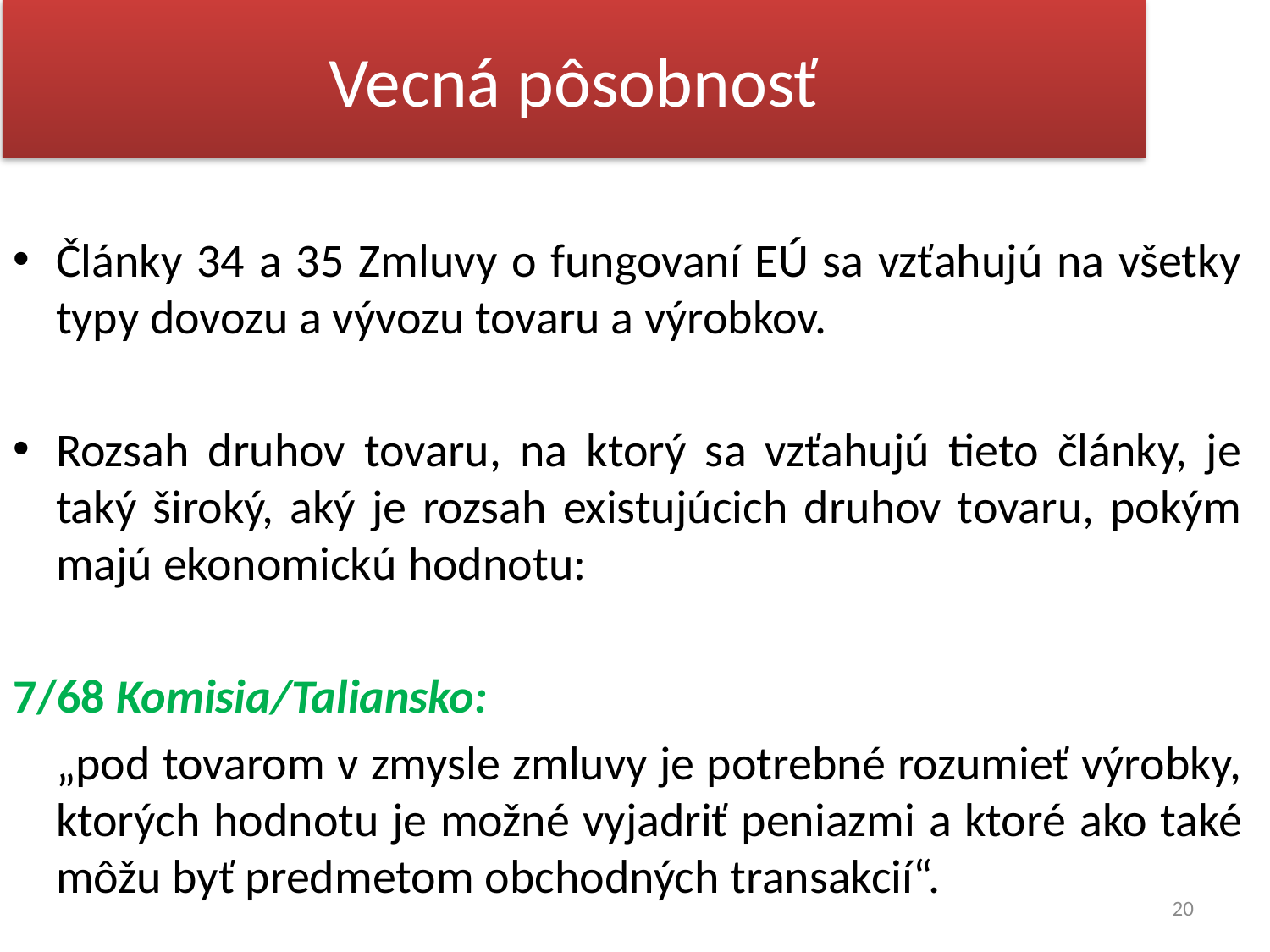

# Vecná pôsobnosť
Články 34 a 35 Zmluvy o fungovaní EÚ sa vzťahujú na všetky typy dovozu a vývozu tovaru a výrobkov.

Rozsah druhov tovaru, na ktorý sa vzťahujú tieto články, je taký široký, aký je rozsah existujúcich druhov tovaru, pokým majú ekonomickú hodnotu:

7/68 Komisia/Taliansko:
	„pod tovarom v zmysle zmluvy je potrebné rozumieť výrobky, ktorých hodnotu je možné vyjadriť peniazmi a ktoré ako také môžu byť predmetom obchodných transakcií“.
20